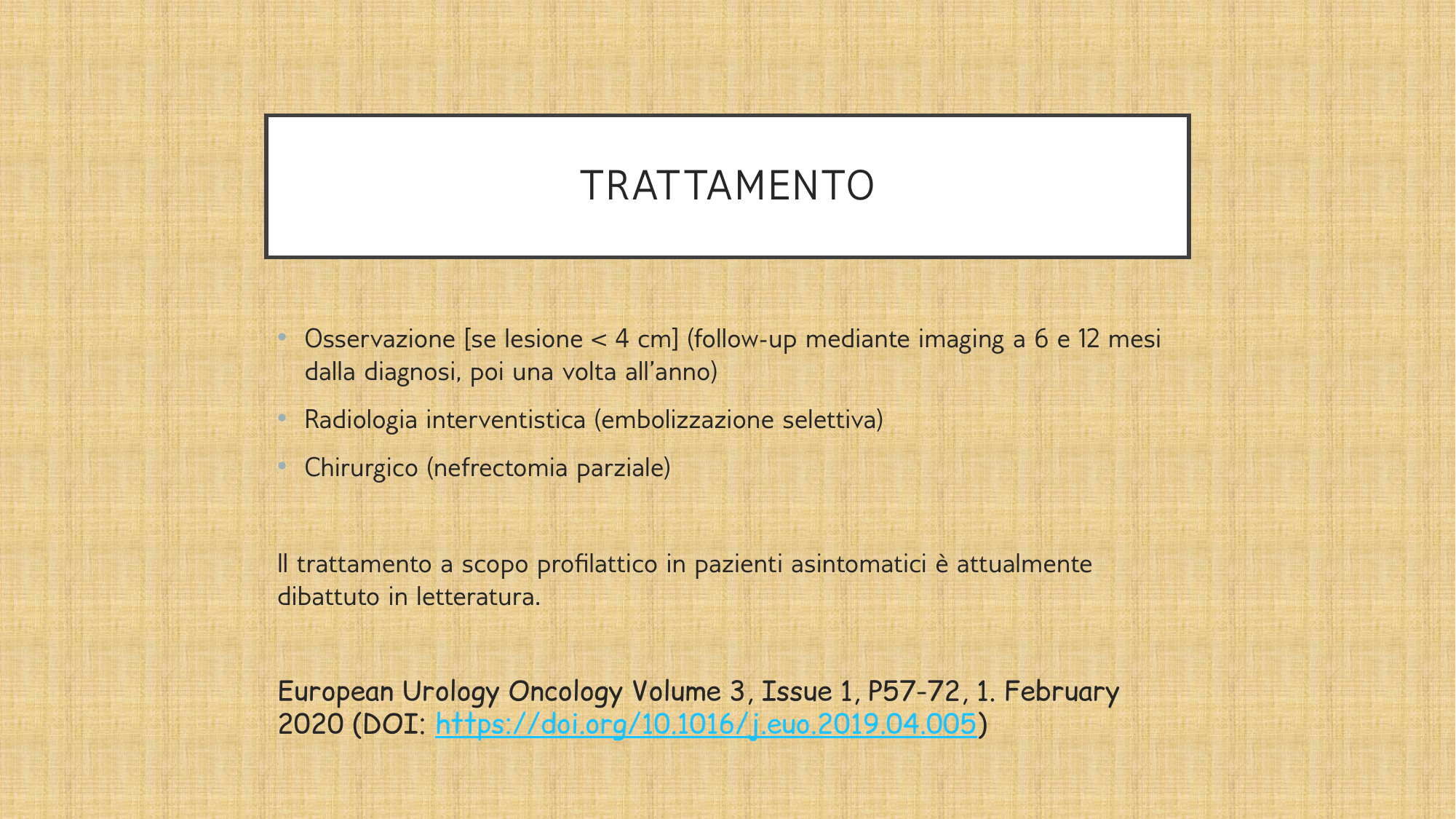

# TRATTAMENTO
Osservazione [se lesione < 4 cm] (follow-up mediante imaging a 6 e 12 mesi dalla diagnosi, poi una volta all’anno)
Radiologia interventistica (embolizzazione selettiva)
Chirurgico (nefrectomia parziale)

Il trattamento a scopo profilattico in pazienti asintomatici è attualmente dibattuto in letteratura.

European Urology Oncology Volume 3, Issue 1, P57-72, 1. February 2020 (DOI: https://doi.org/10.1016/j.euo.2019.04.005)